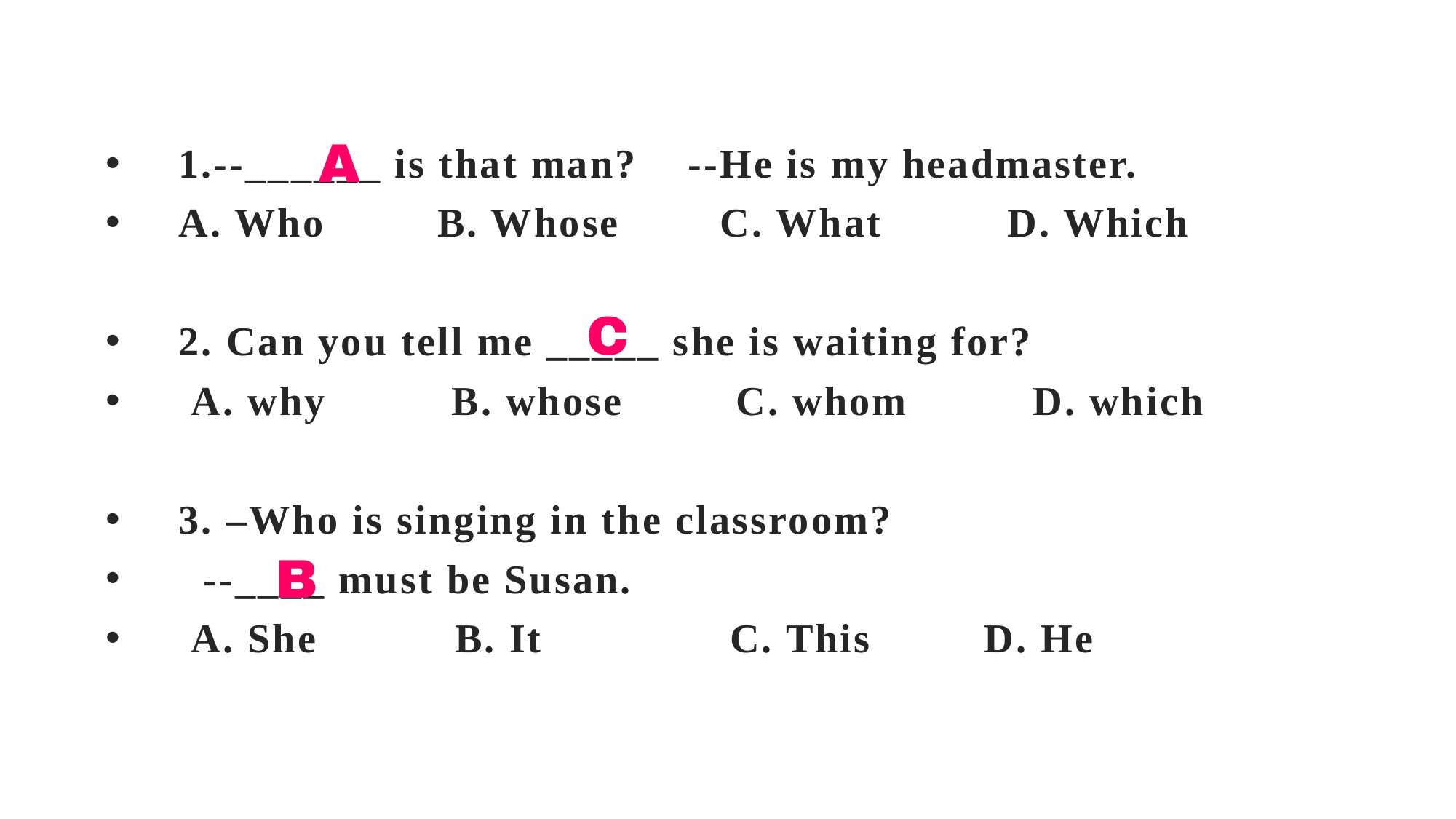

A
1.--______ is that man?    --He is my headmaster.
A. Who         B. Whose        C. What          D. Which

2. Can you tell me _____ she is waiting for?
 A. why          B. whose         C. whom          D. which

3. –Who is singing in the classroom?
  --____ must be Susan.
 A. She           B. It               C. This         D. He
C
B